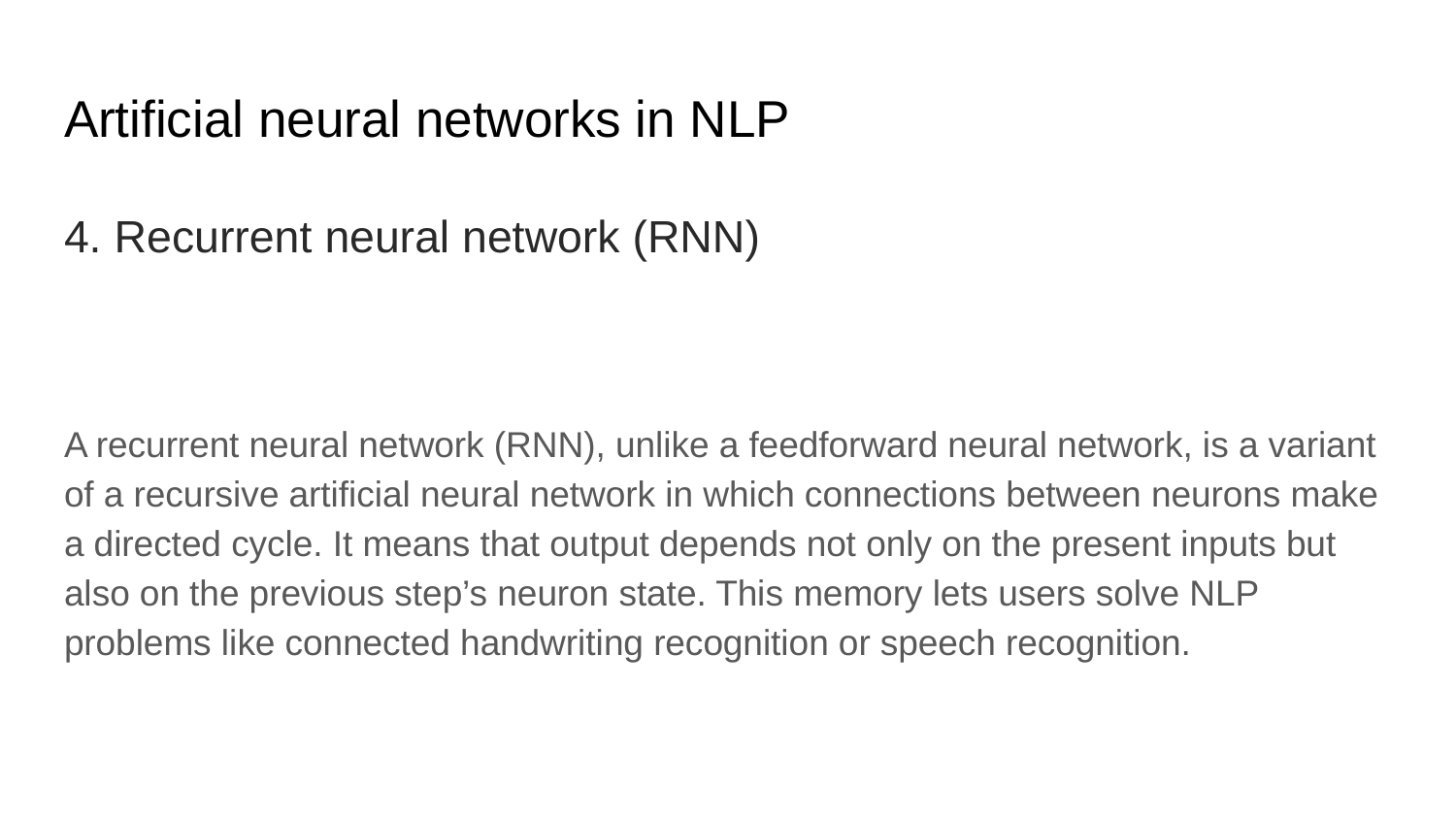

# Artificial neural networks in NLP
4. Recurrent neural network (RNN)

A recurrent neural network (RNN), unlike a feedforward neural network, is a variant of a recursive artificial neural network in which connections between neurons make a directed cycle. It means that output depends not only on the present inputs but also on the previous step’s neuron state. This memory lets users solve NLP problems like connected handwriting recognition or speech recognition.